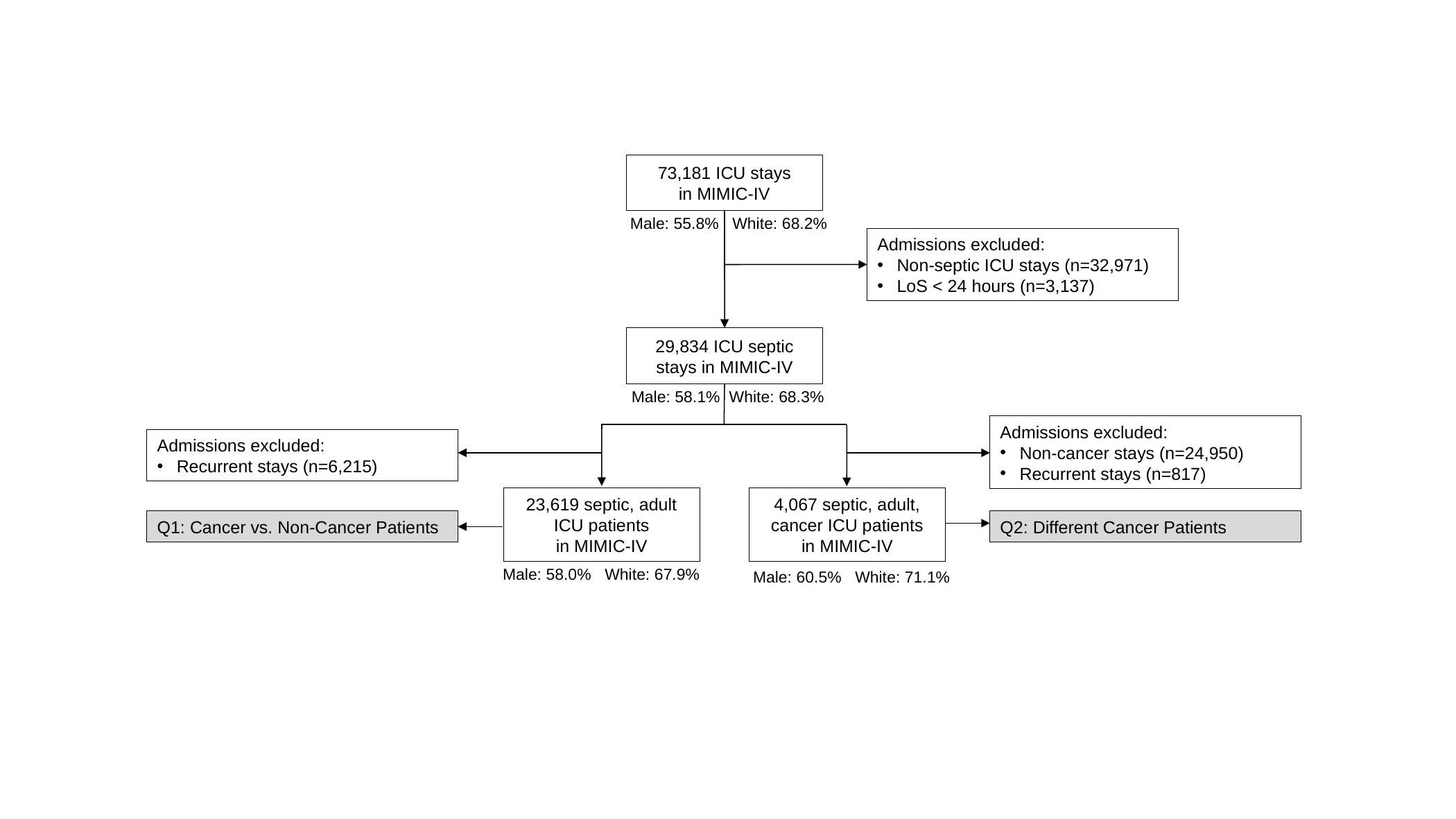

73,181 ICU stays
in MIMIC-IV
Male: 55.8%   White: 68.2%
Admissions excluded:
Non-septic ICU stays (n=32,971)
LoS < 24 hours (n=3,137)
29,834 ICU septic stays in MIMIC-IV
Male: 58.1%  White: 68.3%
Admissions excluded:
Non-cancer stays (n=24,950)
Recurrent stays (n=817)
Admissions excluded:
Recurrent stays (n=6,215)
23,619 septic, adult ICU patients
in MIMIC-IV
4,067 septic, adult, cancer ICU patients
in MIMIC-IV
Q1: Cancer vs. Non-Cancer Patients
Q2: Different Cancer Patients
Male: 58.0%   White: 67.9%
Male: 60.5%   White: 71.1%